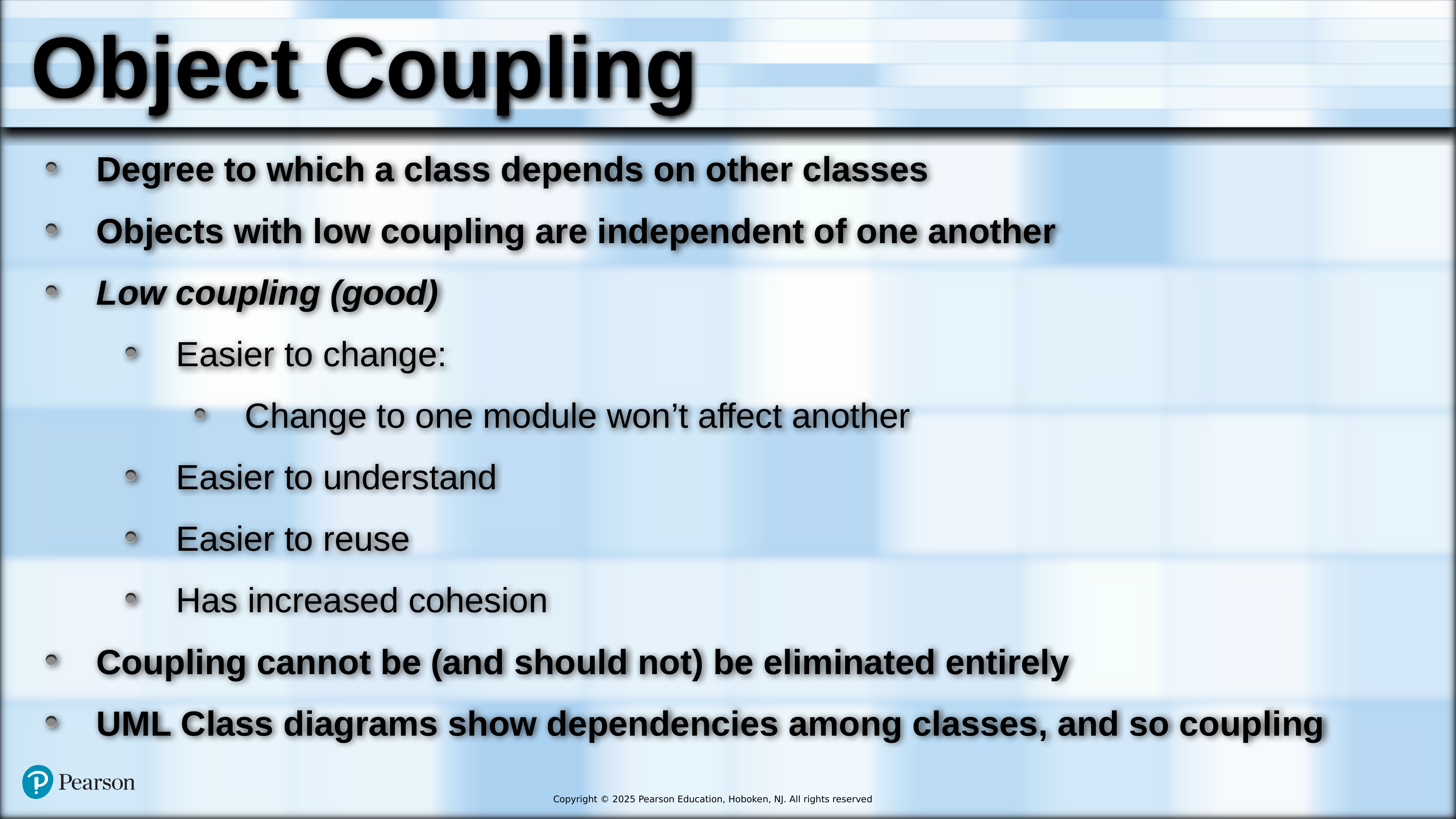

# Object Coupling
Degree to which a class depends on other classes
Objects with low coupling are independent of one another
Low coupling (good)
Easier to change:
Change to one module won’t affect another
Easier to understand
Easier to reuse
Has increased cohesion
Coupling cannot be (and should not) be eliminated entirely
UML Class diagrams show dependencies among classes, and so coupling